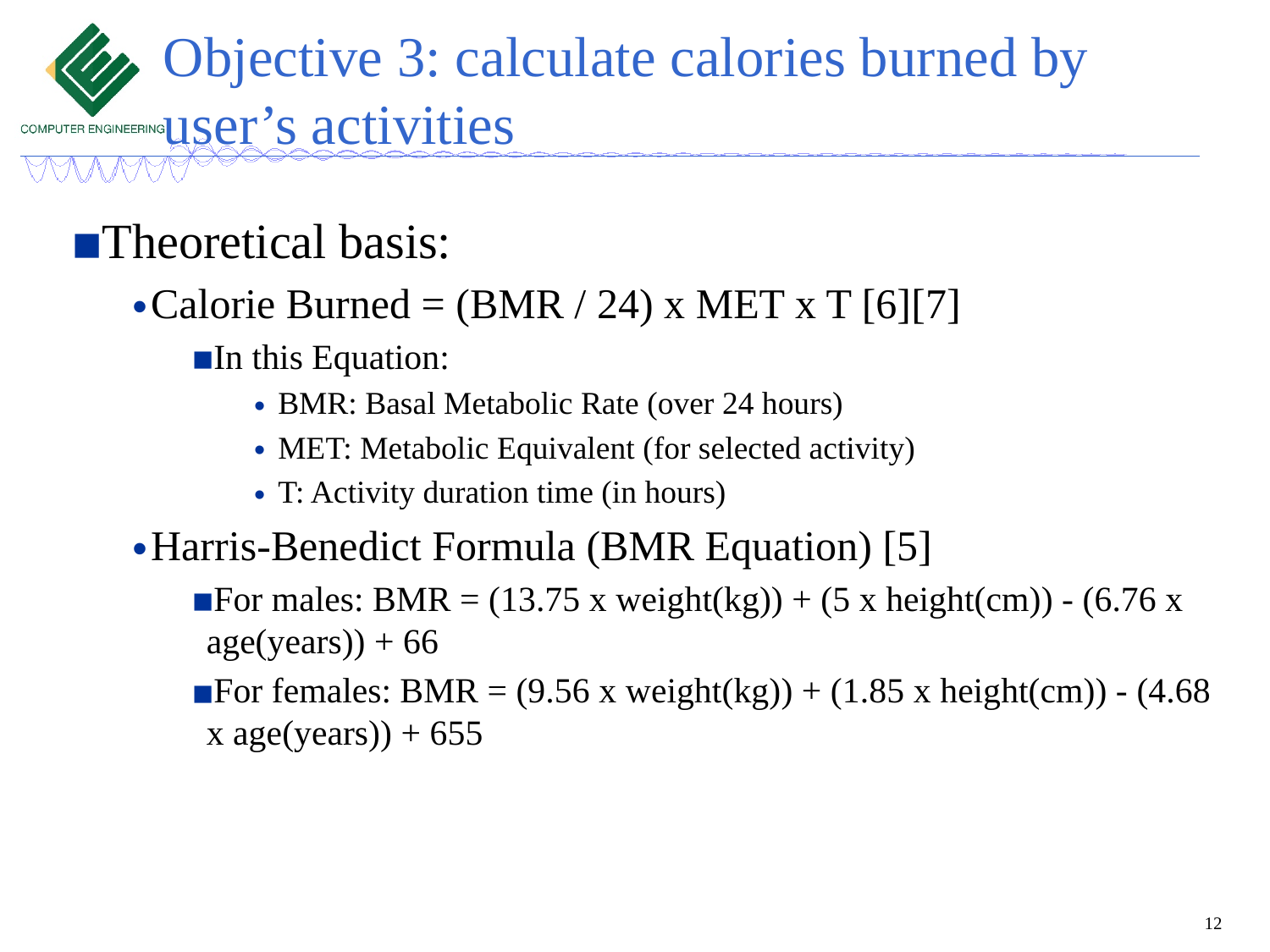

# Objective 3: calculate calories burned by user’s activities
Theoretical basis:
Calorie Burned = (BMR / 24) x MET x T [6][7]
In this Equation:
 BMR: Basal Metabolic Rate (over 24 hours)
 MET: Metabolic Equivalent (for selected activity)
 T: Activity duration time (in hours)
Harris-Benedict Formula (BMR Equation) [5]
For males: BMR = (13.75 x weight(kg)) + (5 x height(cm)) - (6.76 x age(years)) + 66
For females: BMR = (9.56 x weight(kg)) + (1.85 x height(cm)) - (4.68 x age(years)) + 655
12